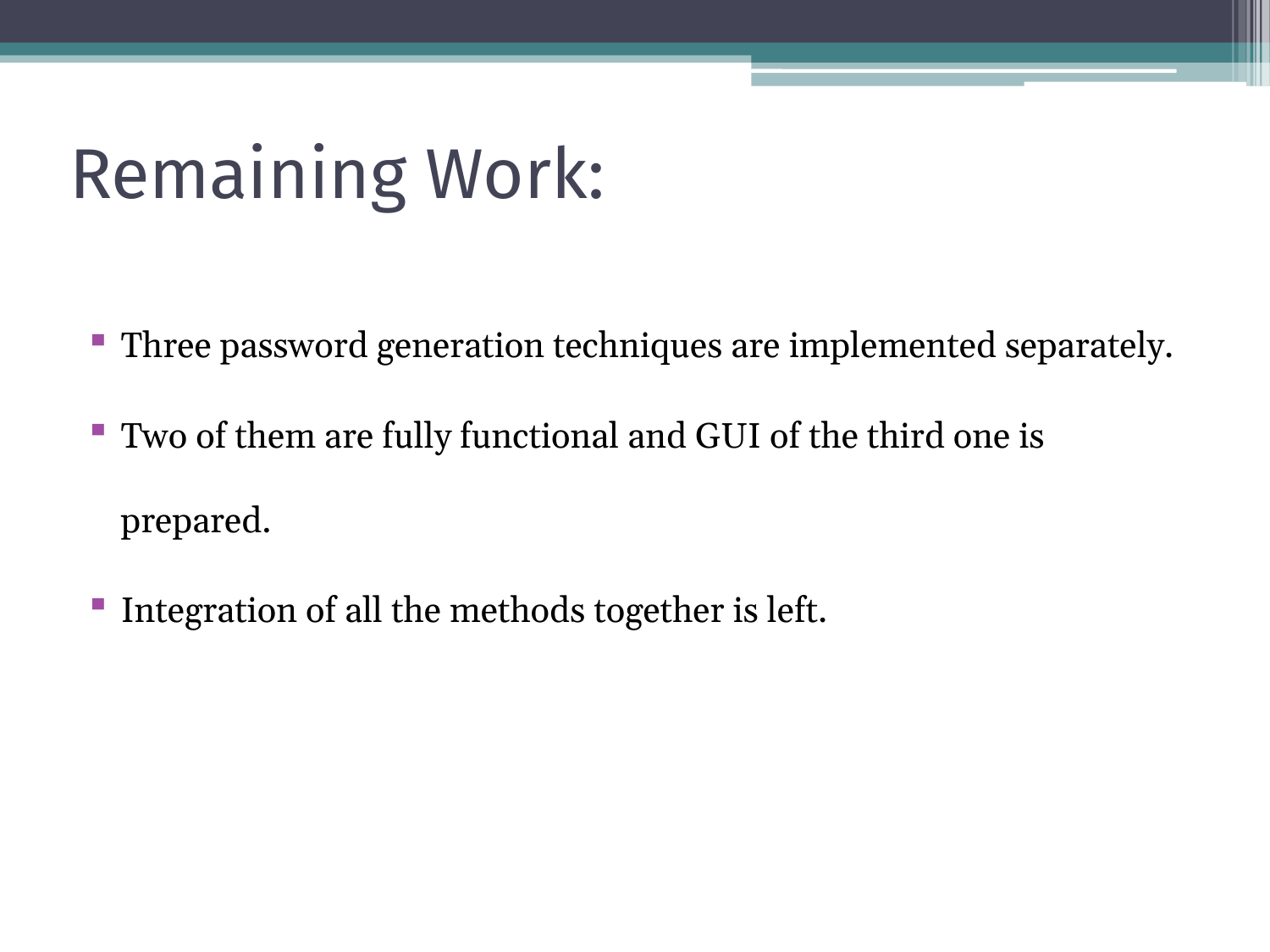

# Remaining Work:
Three password generation techniques are implemented separately.
Two of them are fully functional and GUI of the third one is prepared.
Integration of all the methods together is left.